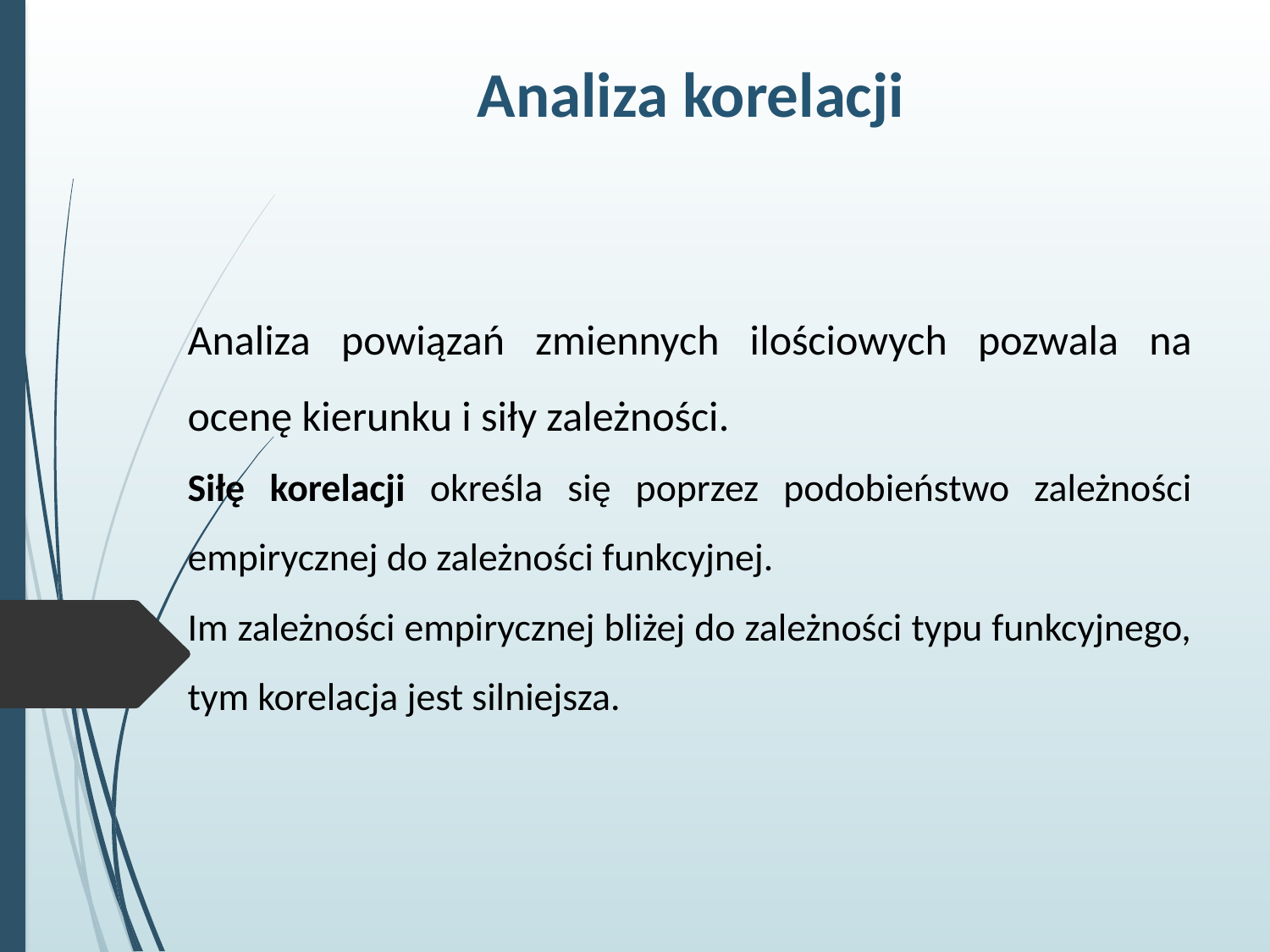

Analiza korelacji

Analiza powiązań zmiennych ilościowych pozwala na ocenę kierunku i siły zależności.
Siłę korelacji określa się poprzez podobieństwo zależności empirycznej do zależności funkcyjnej.
Im zależności empirycznej bliżej do zależności typu funkcyjnego, tym korelacja jest silniejsza.